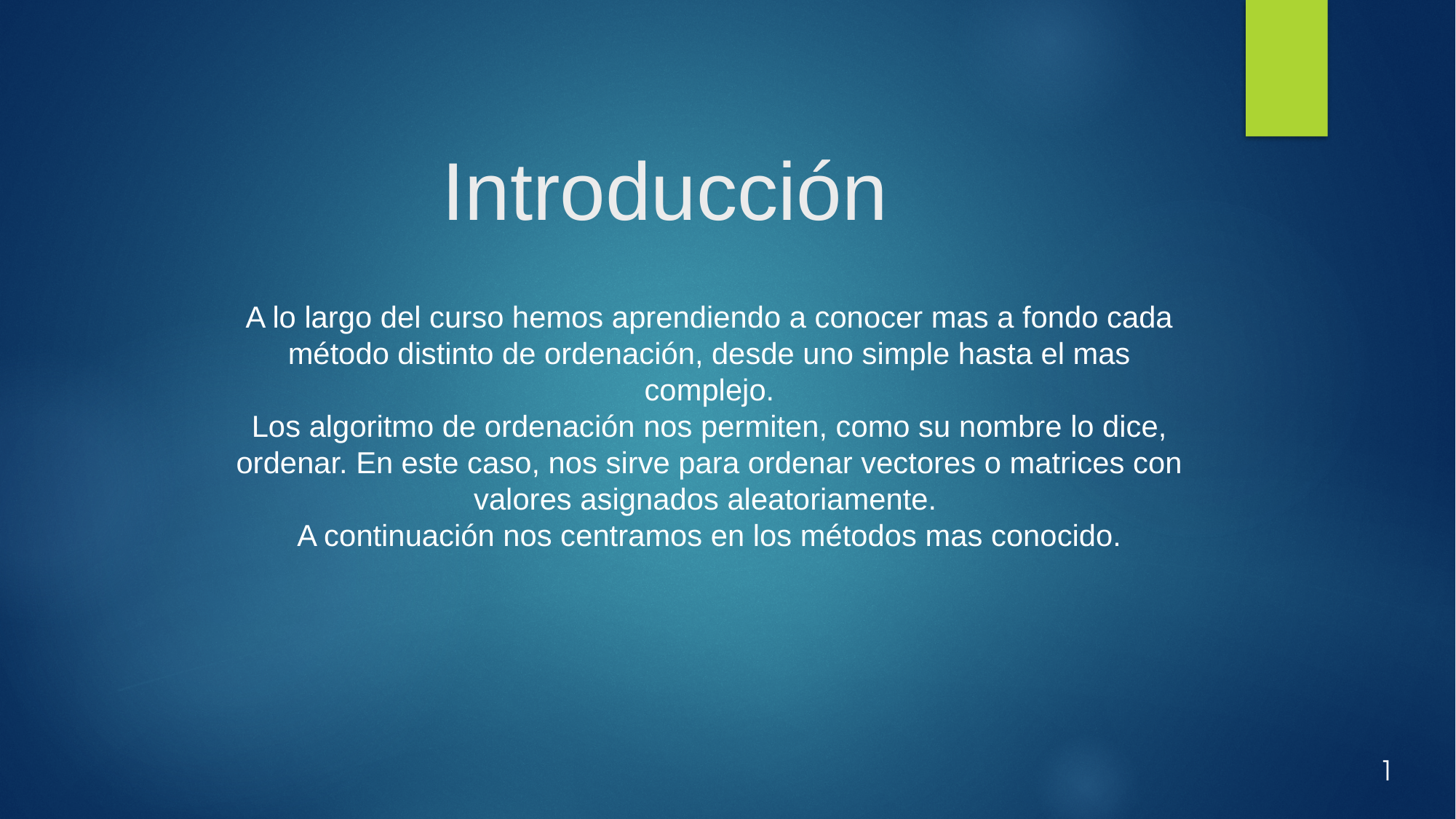

# Introducción
A lo largo del curso hemos aprendiendo a conocer mas a fondo cada método distinto de ordenación, desde uno simple hasta el mas complejo.
Los algoritmo de ordenación nos permiten, como su nombre lo dice, ordenar. En este caso, nos sirve para ordenar vectores o matrices con valores asignados aleatoriamente.
A continuación nos centramos en los métodos mas conocido.
1